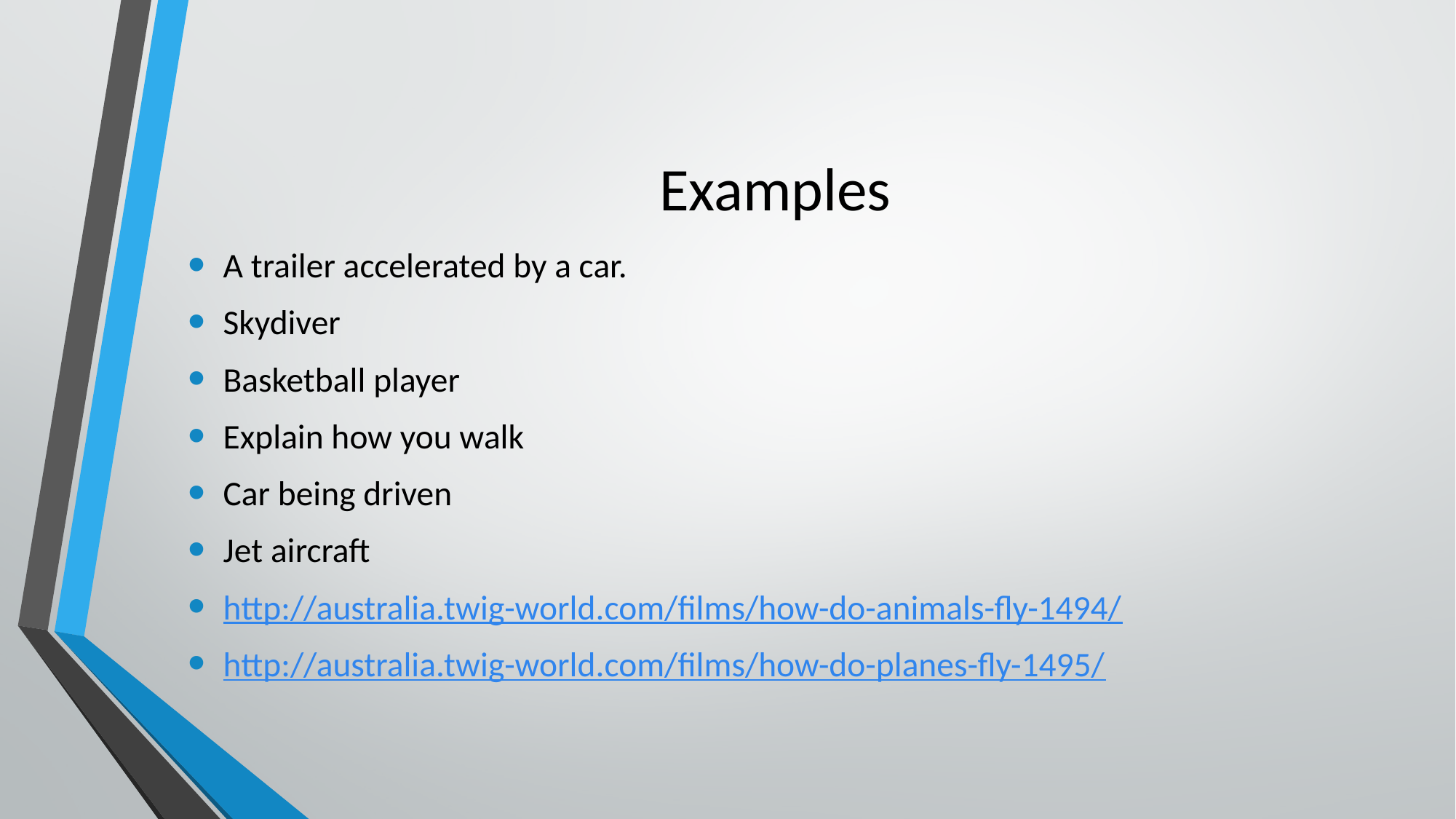

# Examples
A trailer accelerated by a car.
Skydiver
Basketball player
Explain how you walk
Car being driven
Jet aircraft
http://australia.twig-world.com/films/how-do-animals-fly-1494/
http://australia.twig-world.com/films/how-do-planes-fly-1495/